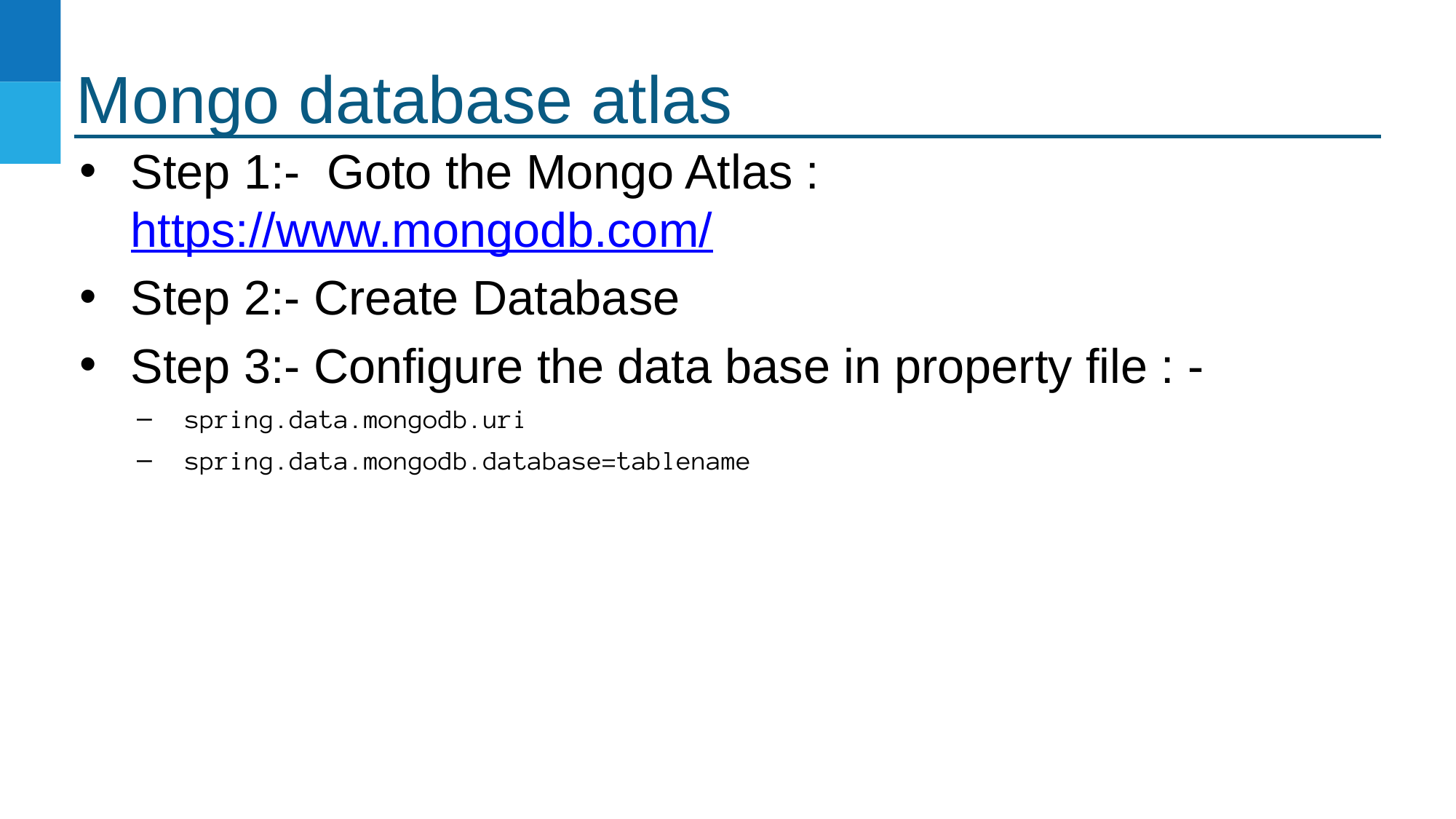

# Mongo database atlas
Step 1:-  Goto the Mongo Atlas : https://www.mongodb.com/
Step 2:- Create Database
Step 3:- Configure the data base in property file : -
spring.data.mongodb.uri
spring.data.mongodb.database=tablename